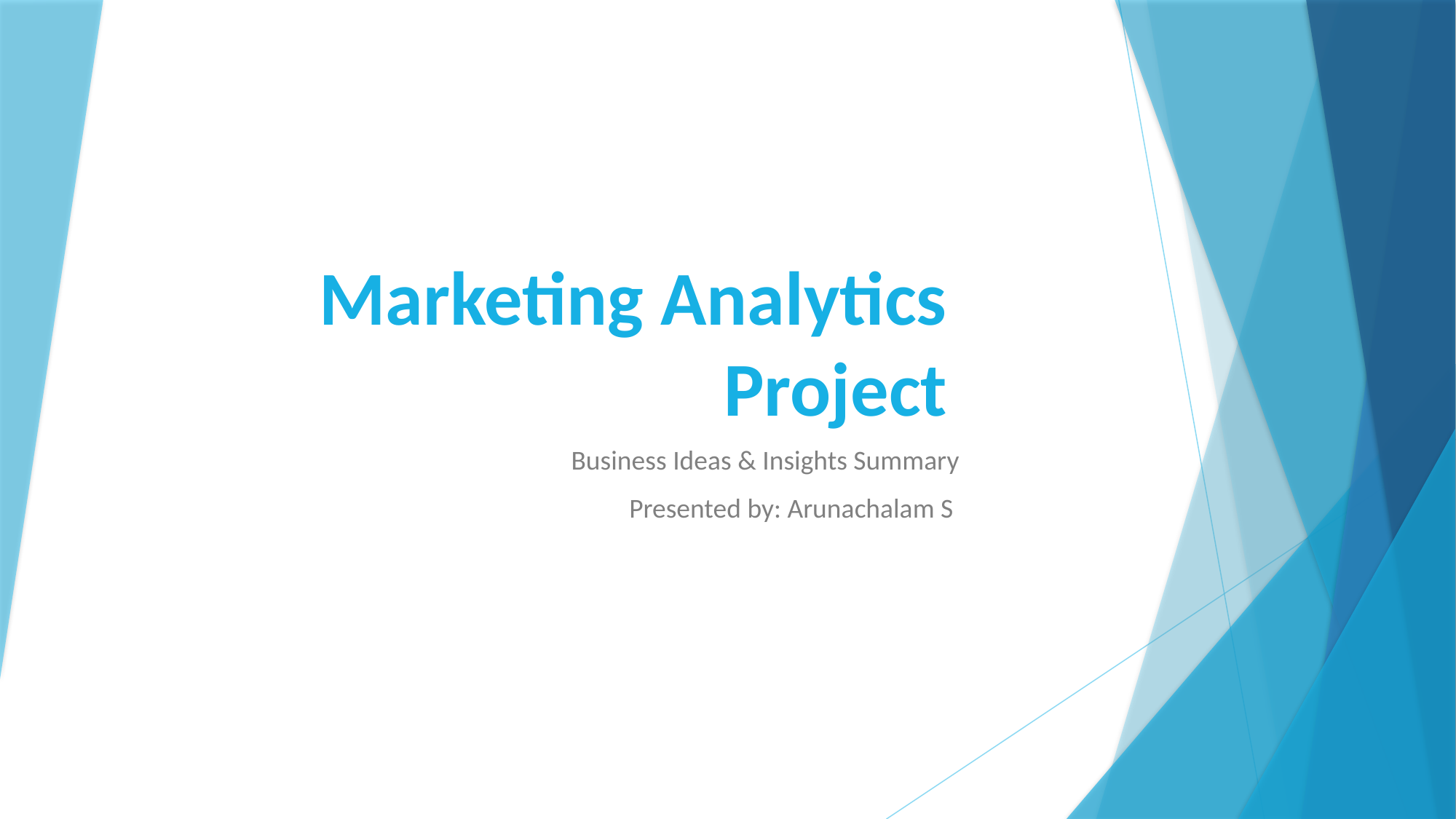

# Marketing Analytics Project
Business Ideas & Insights Summary
Presented by: Arunachalam S